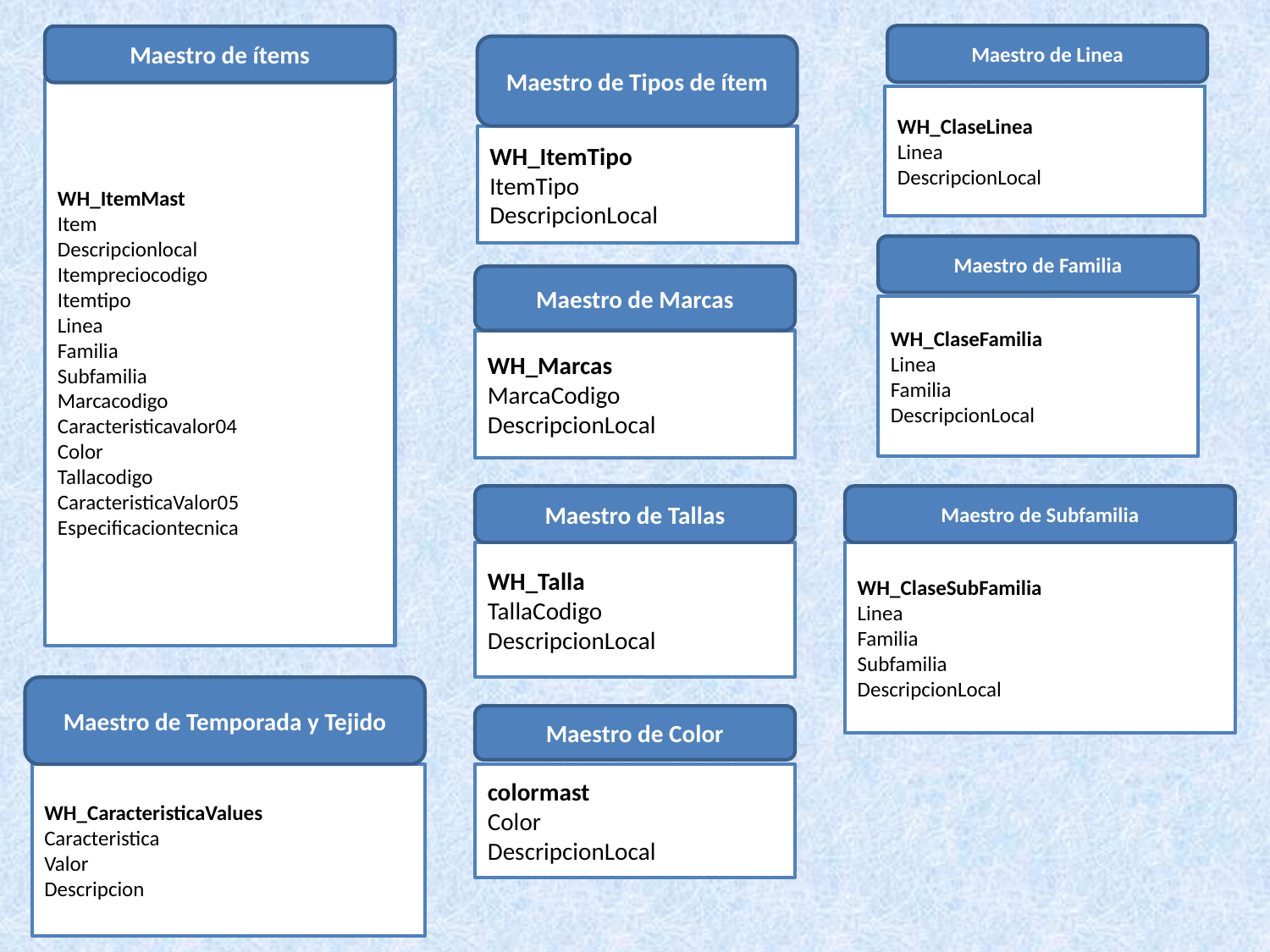

Maestro de Linea
Maestro de ítems
Maestro de Tipos de ítem
WH_ItemMast
Item
Descripcionlocal
Itempreciocodigo
Itemtipo
Linea
Familia
Subfamilia
Marcacodigo
Caracteristicavalor04
Color
Tallacodigo
CaracteristicaValor05
Especificaciontecnica
WH_ClaseLinea
Linea
DescripcionLocal
WH_ItemTipo
ItemTipo
DescripcionLocal
Maestro de Familia
Maestro de Marcas
WH_ClaseFamilia
Linea
Familia
DescripcionLocal
WH_Marcas
MarcaCodigo
DescripcionLocal
Maestro de Tallas
Maestro de Subfamilia
WH_Talla
TallaCodigo
DescripcionLocal
WH_ClaseSubFamilia
Linea
Familia
Subfamilia
DescripcionLocal
Maestro de Temporada y Tejido
Maestro de Color
colormast
Color
DescripcionLocal
WH_CaracteristicaValues
Caracteristica
Valor
Descripcion